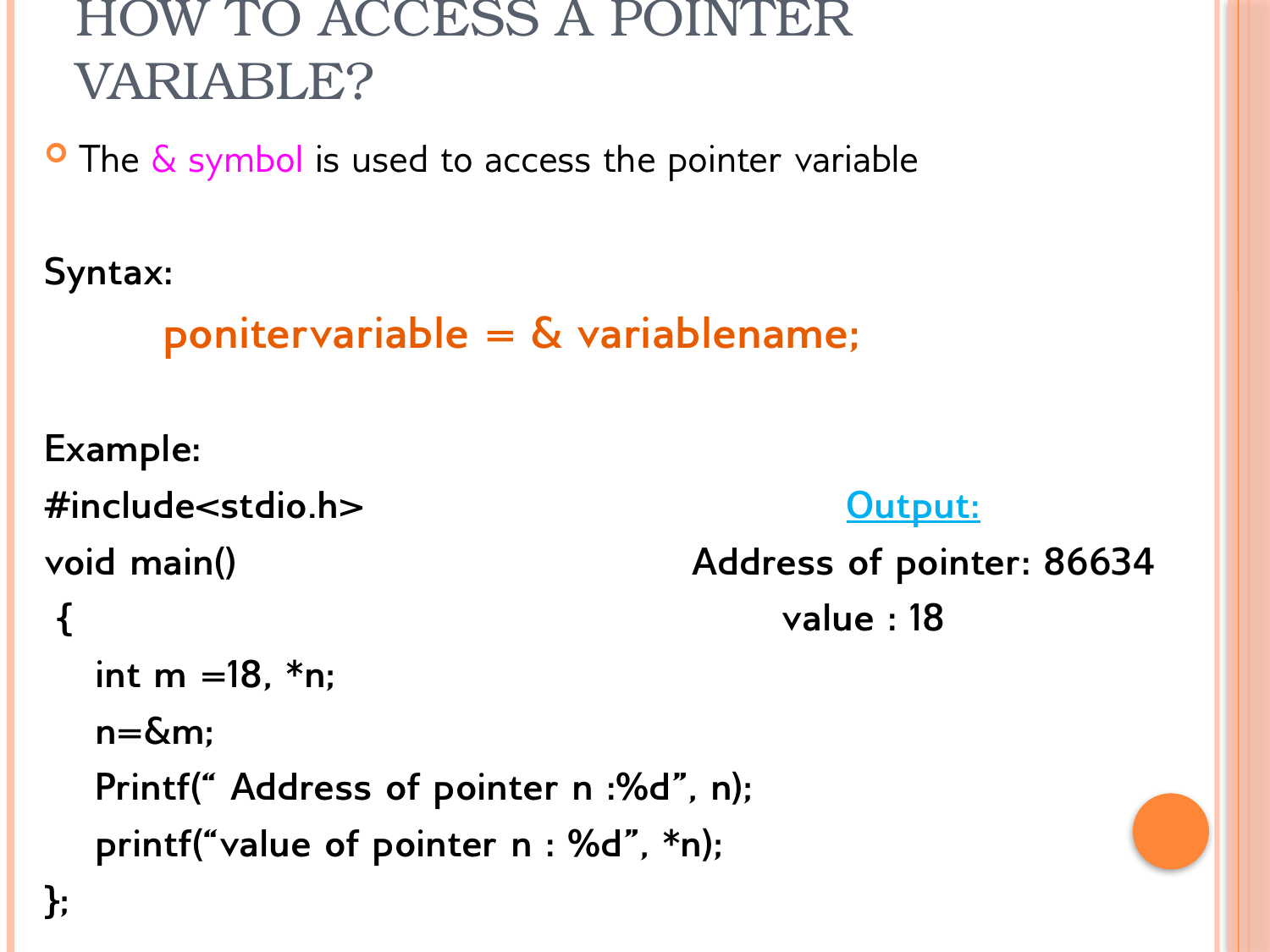

# How to access a pointer variable?
The & symbol is used to access the pointer variable

Syntax:
        ponitervariable = & variablename;

Example:
#include<stdio.h>                                      Output:
void main()                                    Address of pointer: 86634
 {                                                        value : 18
    int m =18, *n;
    n=&m;
    Printf(“ Address of pointer n :%d”, n);
    printf(“value of pointer n : %d”, *n);
};